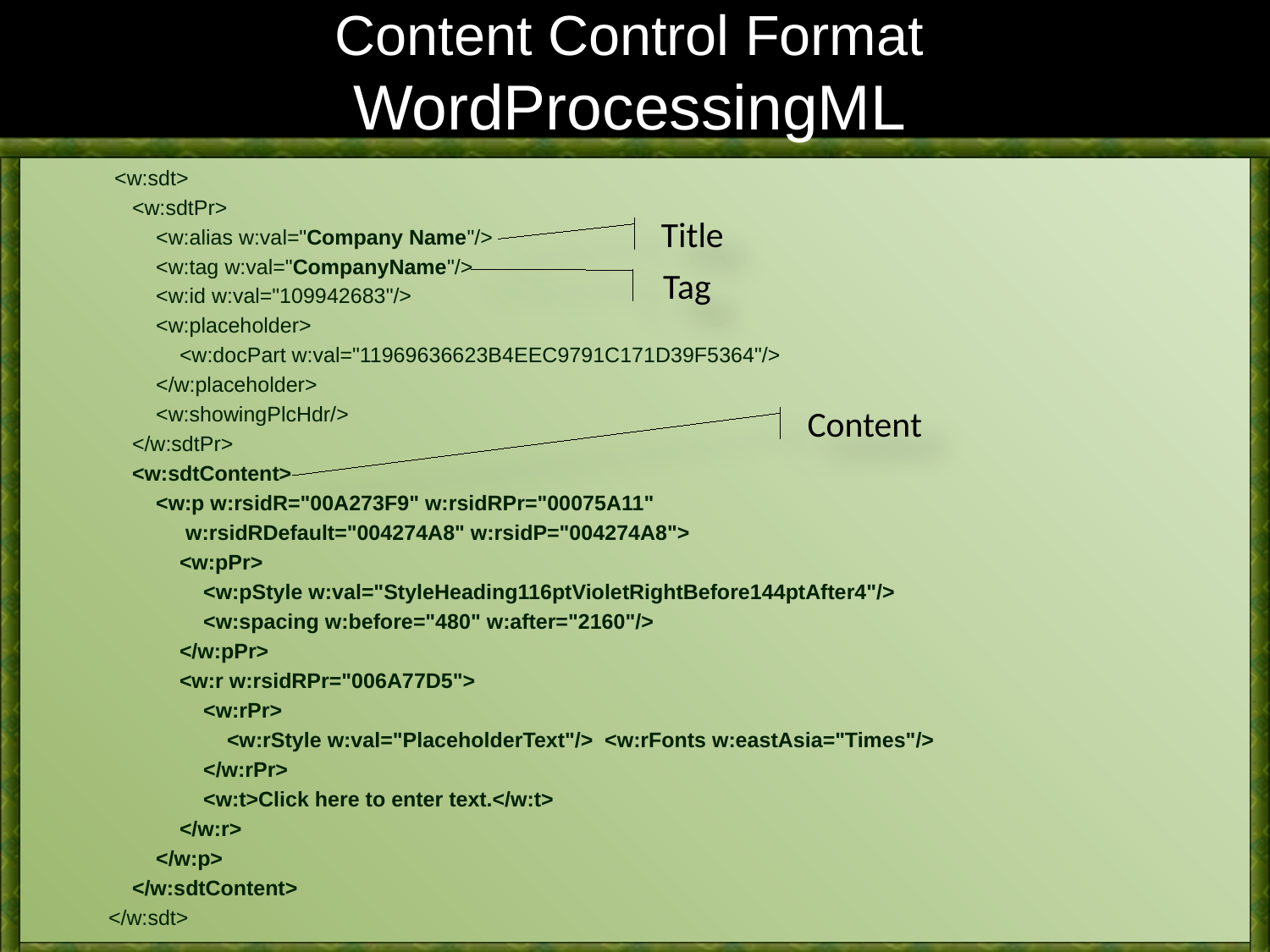

# Content Control Format WordProcessingML

 <w:sdt>
    <w:sdtPr>
        <w:alias w:val="Company Name"/>
        <w:tag w:val="CompanyName"/>
        <w:id w:val="109942683"/>
        <w:placeholder>
            <w:docPart w:val="11969636623B4EEC9791C171D39F5364"/>
        </w:placeholder>
        <w:showingPlcHdr/>
    </w:sdtPr>
    <w:sdtContent>
        <w:p w:rsidR="00A273F9" w:rsidRPr="00075A11"
             w:rsidRDefault="004274A8" w:rsidP="004274A8">
            <w:pPr>
                <w:pStyle w:val="StyleHeading116ptVioletRightBefore144ptAfter4"/>
                <w:spacing w:before="480" w:after="2160"/>
            </w:pPr>
            <w:r w:rsidRPr="006A77D5">
                <w:rPr>
                    <w:rStyle w:val="PlaceholderText"/>  <w:rFonts w:eastAsia="Times"/>
                </w:rPr>
                <w:t>Click here to enter text.</w:t>
            </w:r>
        </w:p>
    </w:sdtContent>
</w:sdt>
Title
Tag
Content